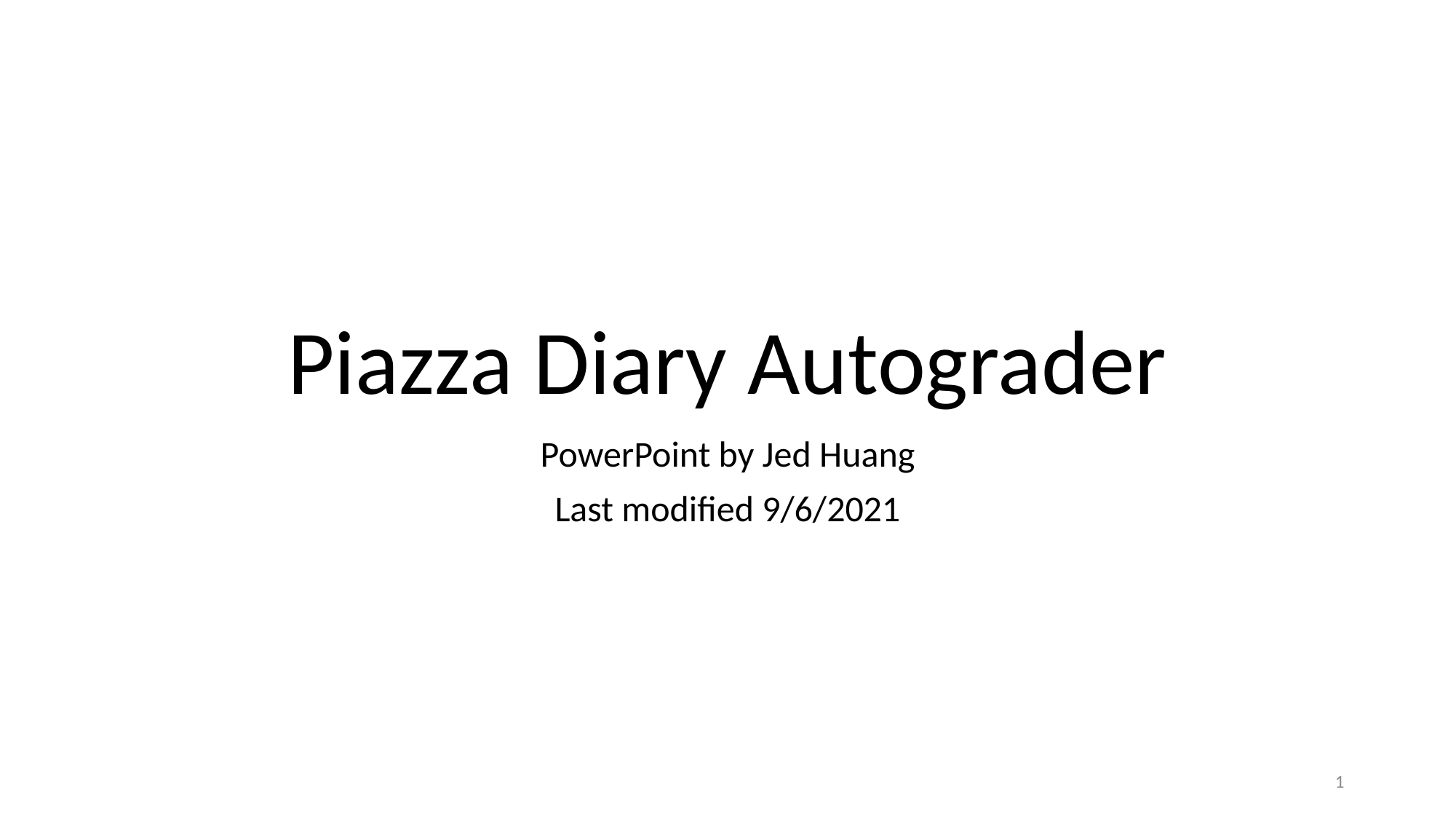

# Piazza Diary Autograder
PowerPoint by Jed Huang
Last modified 9/6/2021
1